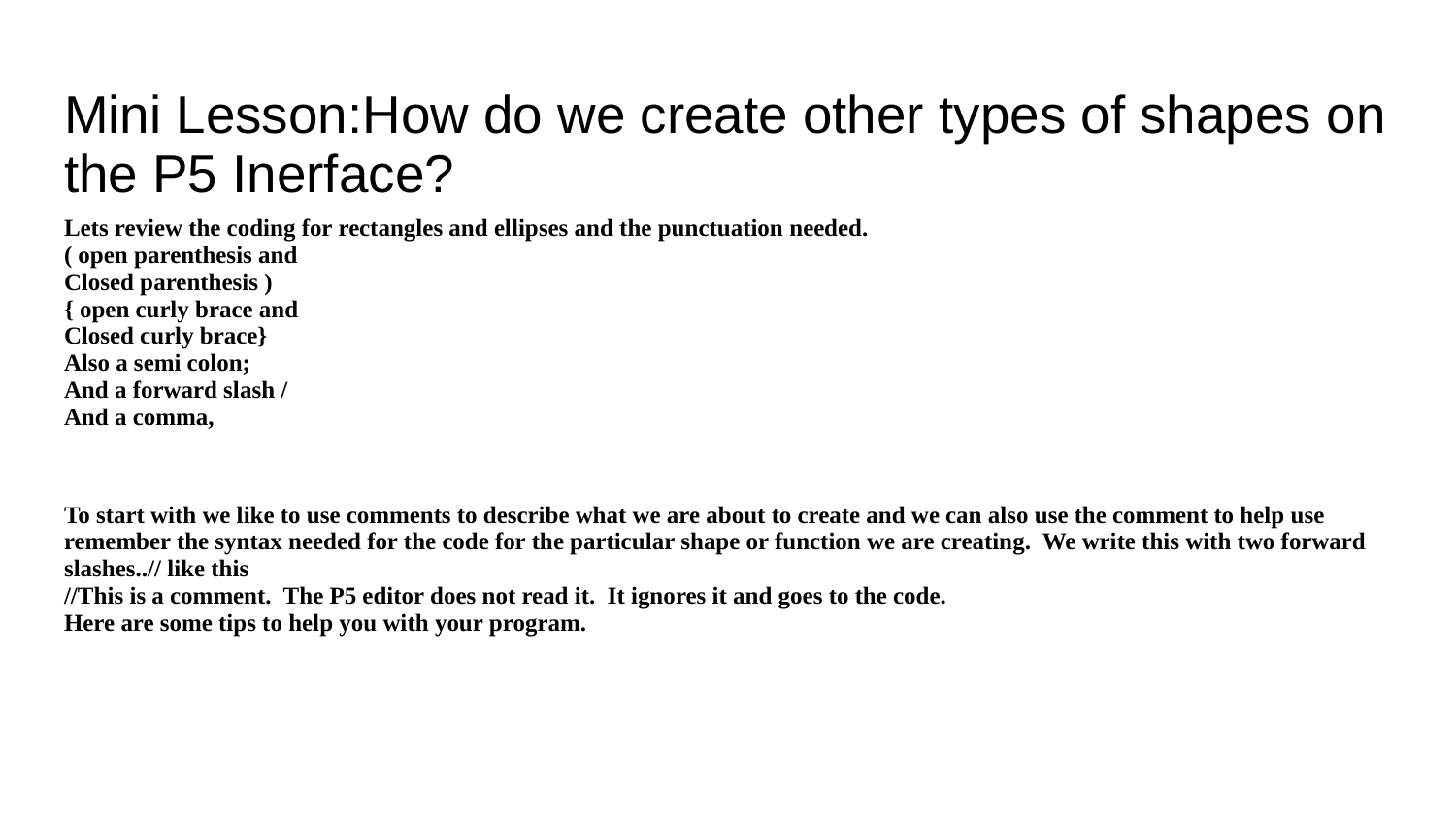

# Mini Lesson:How do we create other types of shapes on the P5 Inerface?
Lets review the coding for rectangles and ellipses and the punctuation needed.
( open parenthesis and
Closed parenthesis )
{ open curly brace and
Closed curly brace}
Also a semi colon;
And a forward slash /
And a comma,

To start with we like to use comments to describe what we are about to create and we can also use the comment to help use remember the syntax needed for the code for the particular shape or function we are creating.  We write this with two forward slashes..// like this
//This is a comment.  The P5 editor does not read it.  It ignores it and goes to the code.
Here are some tips to help you with your program.